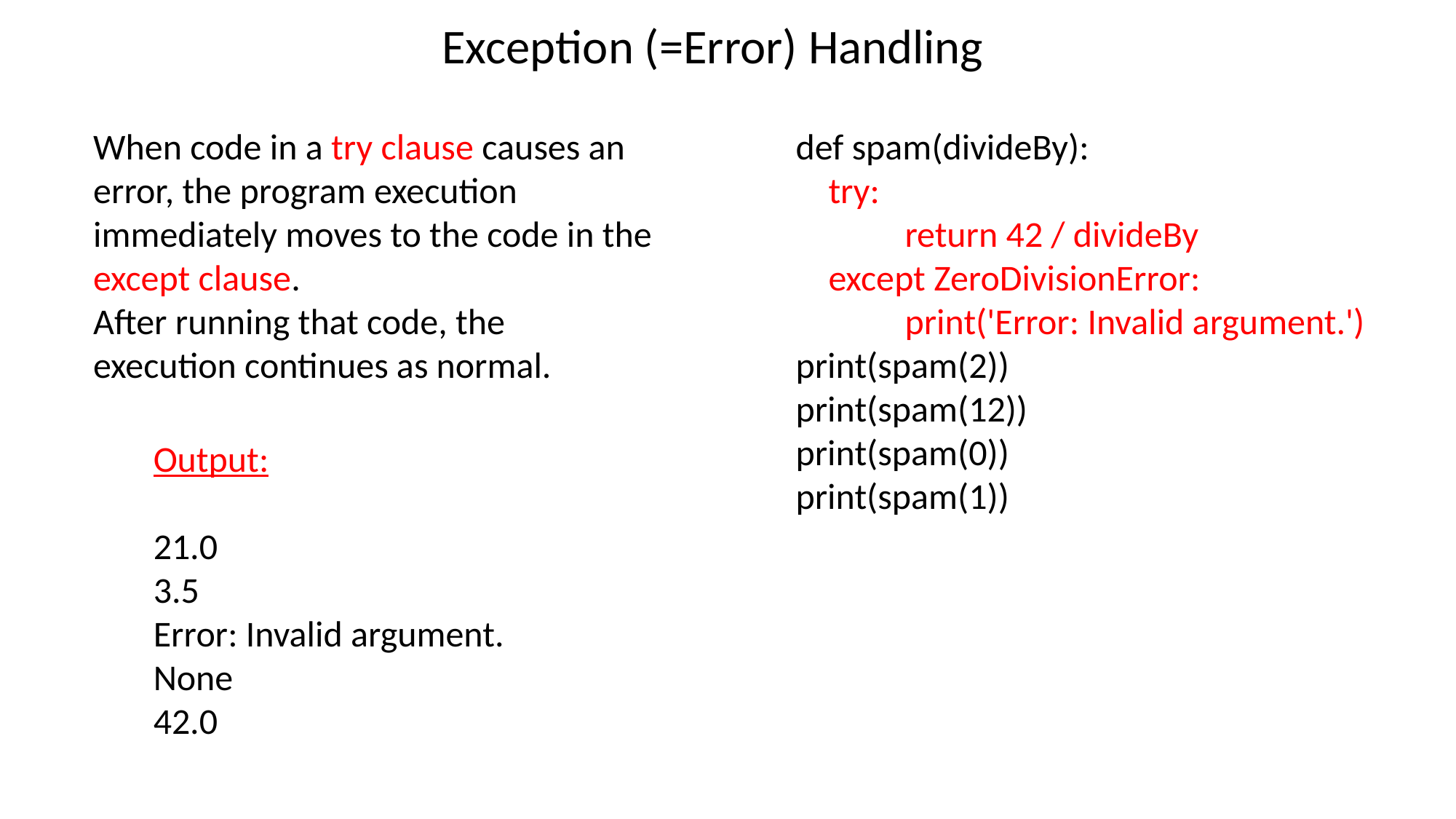

# Exception (=Error) Handling

When code in a try clause causes an error, the program execution
immediately moves to the code in the except clause.
After running that code, the execution continues as normal.
def spam(divideBy):
    try:
	return 42 / divideBy
    except ZeroDivisionError:
	print('Error: Invalid argument.')
print(spam(2))
print(spam(12))
print(spam(0))
print(spam(1))
Output:

21.0
3.5
Error: Invalid argument.
None
42.0